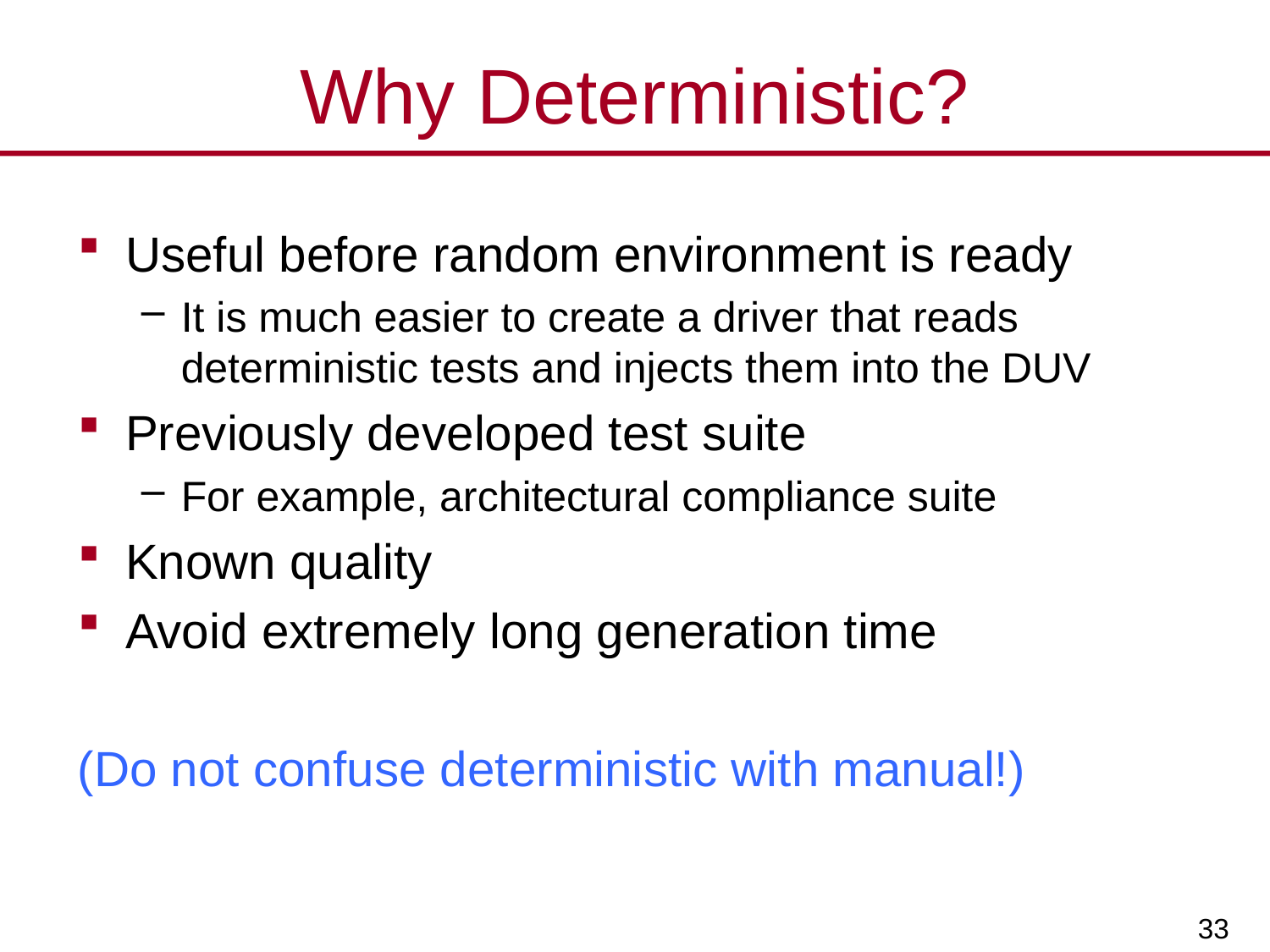

# Why Deterministic?
Useful before random environment is ready
It is much easier to create a driver that reads deterministic tests and injects them into the DUV
Previously developed test suite
For example, architectural compliance suite
Known quality
Avoid extremely long generation time

(Do not confuse deterministic with manual!)